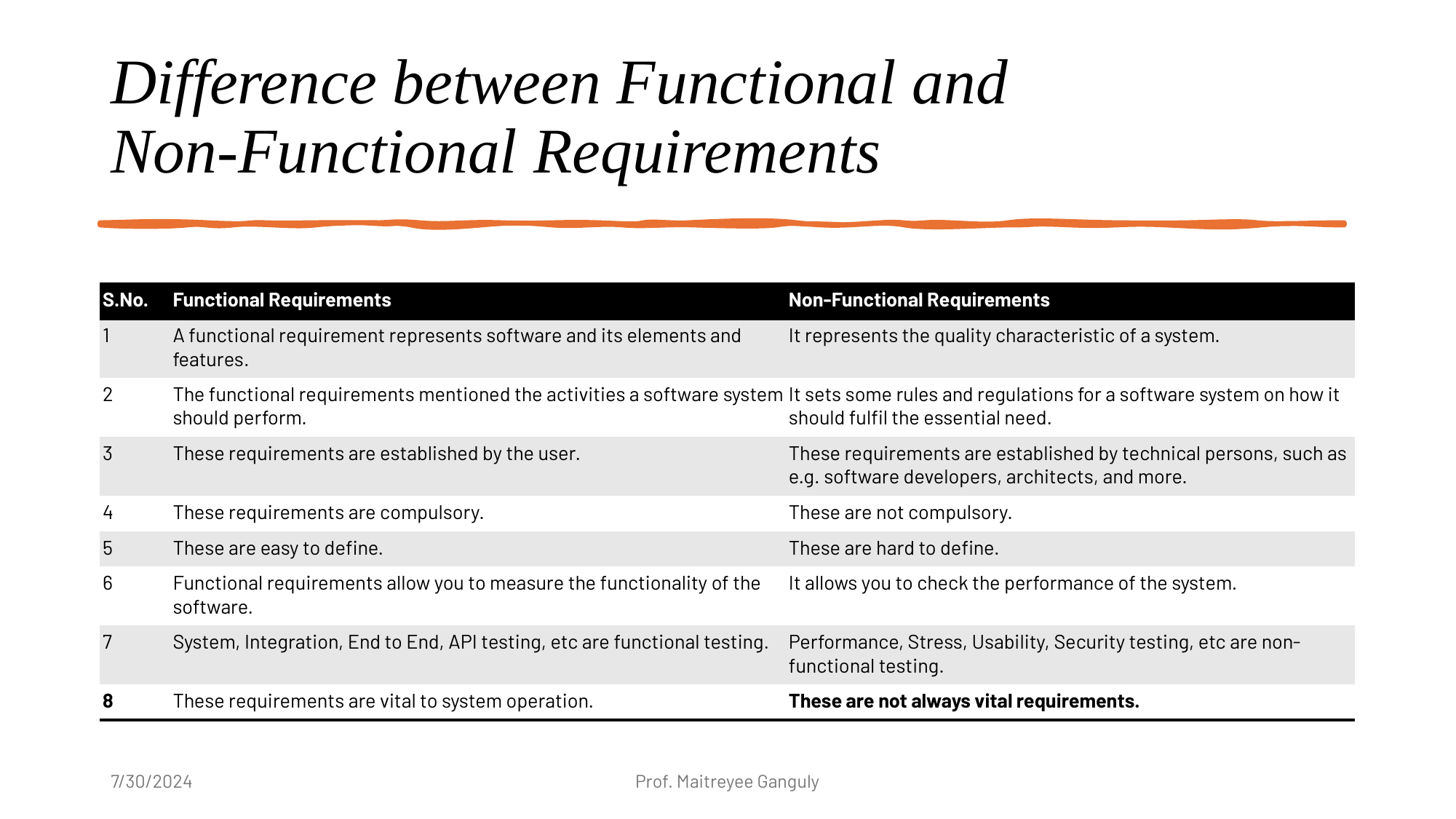

# Difference between Functional and Non-Functional Requirements

| S.No. | Functional Requirements | Non-Functional Requirements |
| --- | --- | --- |
| 1 | A functional requirement represents software and its elements and features. | It represents the quality characteristic of a system. |
| 2 | The functional requirements mentioned the activities a software system should perform. | It sets some rules and regulations for a software system on how it should fulfil the essential need. |
| 3 | These requirements are established by the user. | These requirements are established by technical persons, such as e.g. software developers, architects, and more. |
| 4 | These requirements are compulsory. | These are not compulsory. |
| 5 | These are easy to define. | These are hard to define. |
| 6 | Functional requirements allow you to measure the functionality of the software. | It allows you to check the performance of the system. |
| 7 | System, Integration, End to End, API testing, etc are functional testing. | Performance, Stress, Usability, Security testing, etc are non-functional testing. |
| 8 | These requirements are vital to system operation. | These are not always vital requirements. |
7/30/2024
Prof. Maitreyee Ganguly